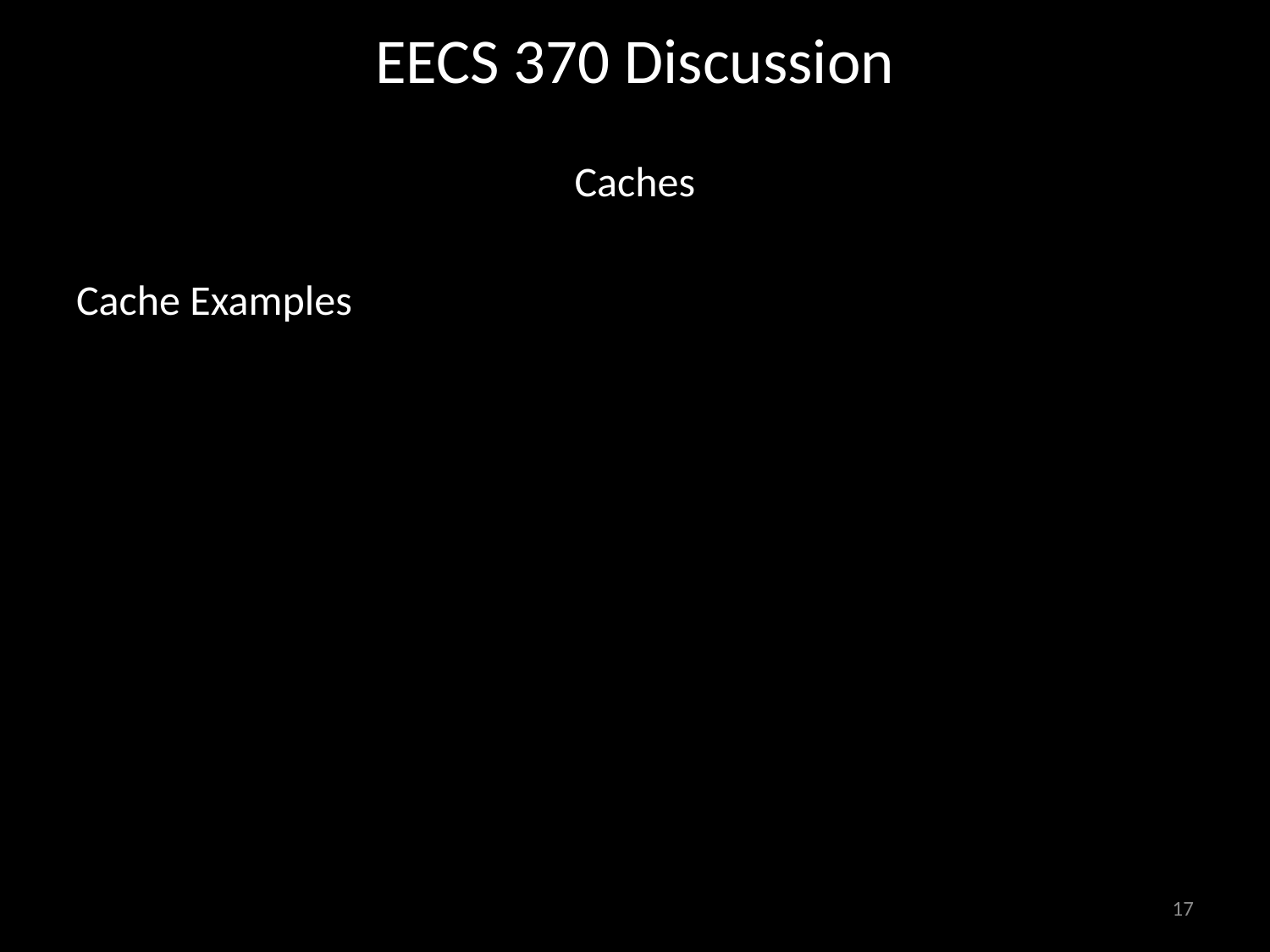

# EECS 370 Discussion
Caches

Cache Examples

17